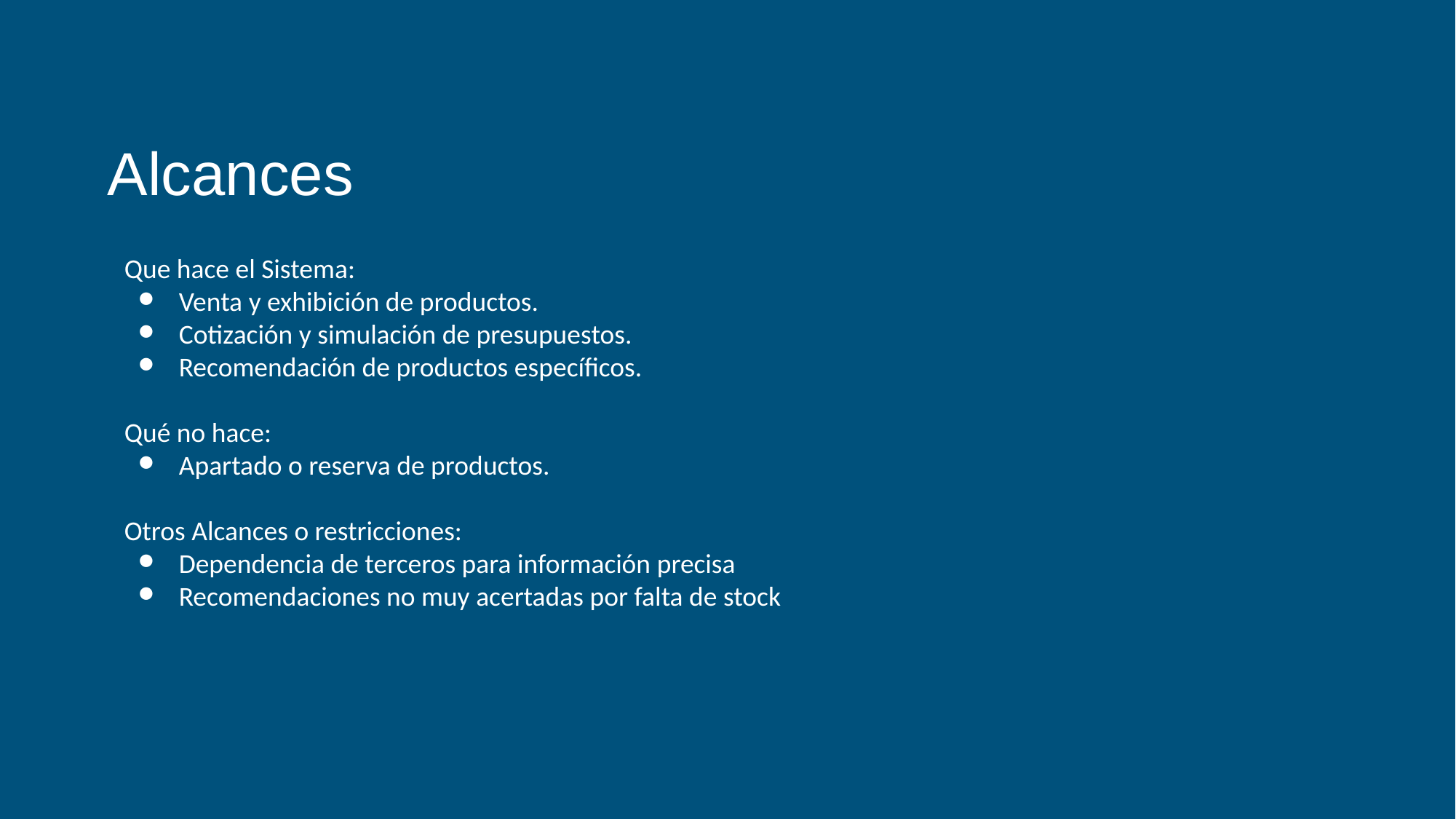

# Alcances
Que hace el Sistema:
Venta y exhibición de productos.
Cotización y simulación de presupuestos.
Recomendación de productos específicos.

Qué no hace:
Apartado o reserva de productos.

Otros Alcances o restricciones:
Dependencia de terceros para información precisa
Recomendaciones no muy acertadas por falta de stock